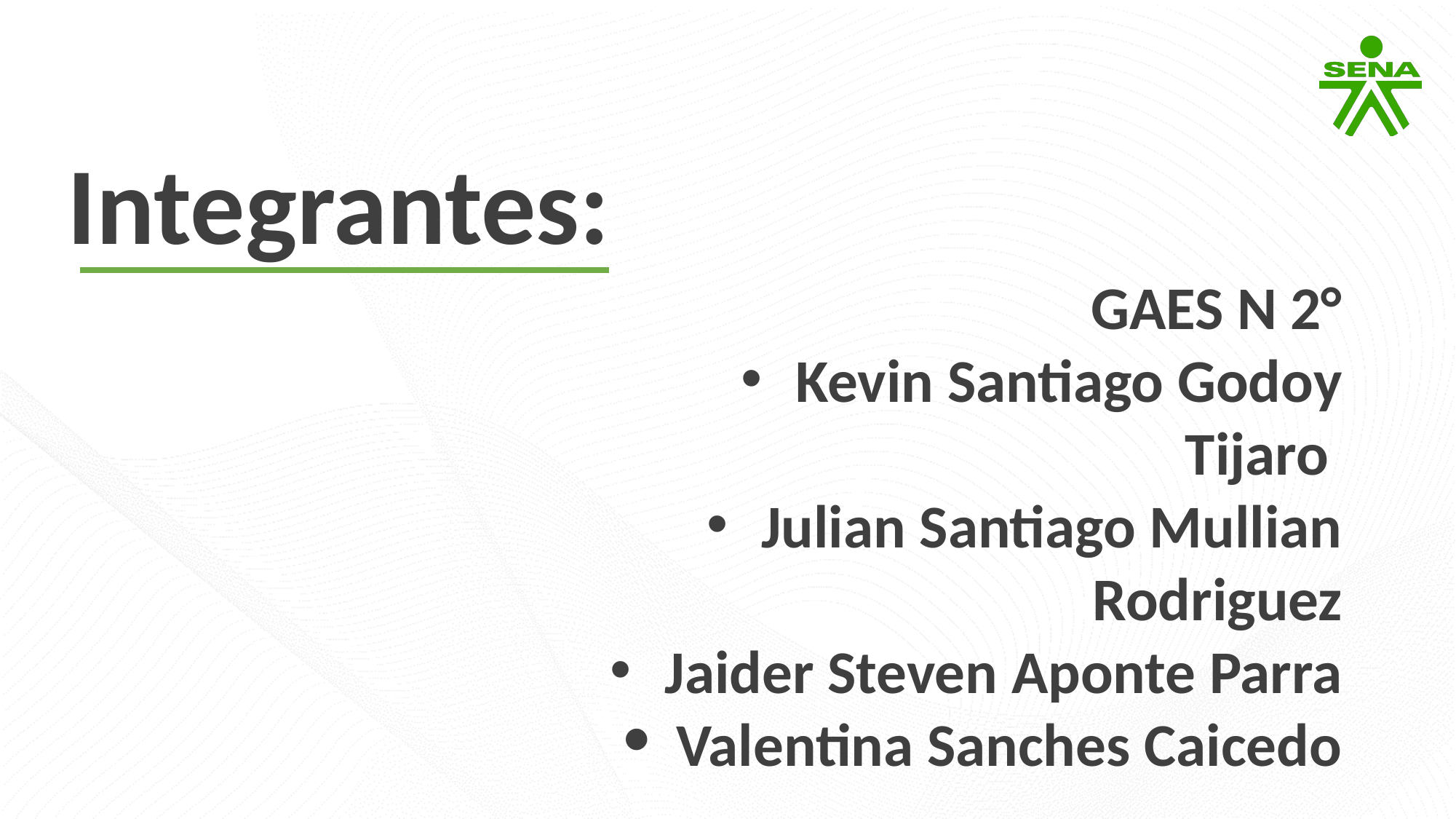

Integrantes:

GAES N 2°
Kevin Santiago Godoy Tijaro
Julian Santiago Mullian Rodriguez
Jaider Steven Aponte Parra
Valentina Sanches Caicedo